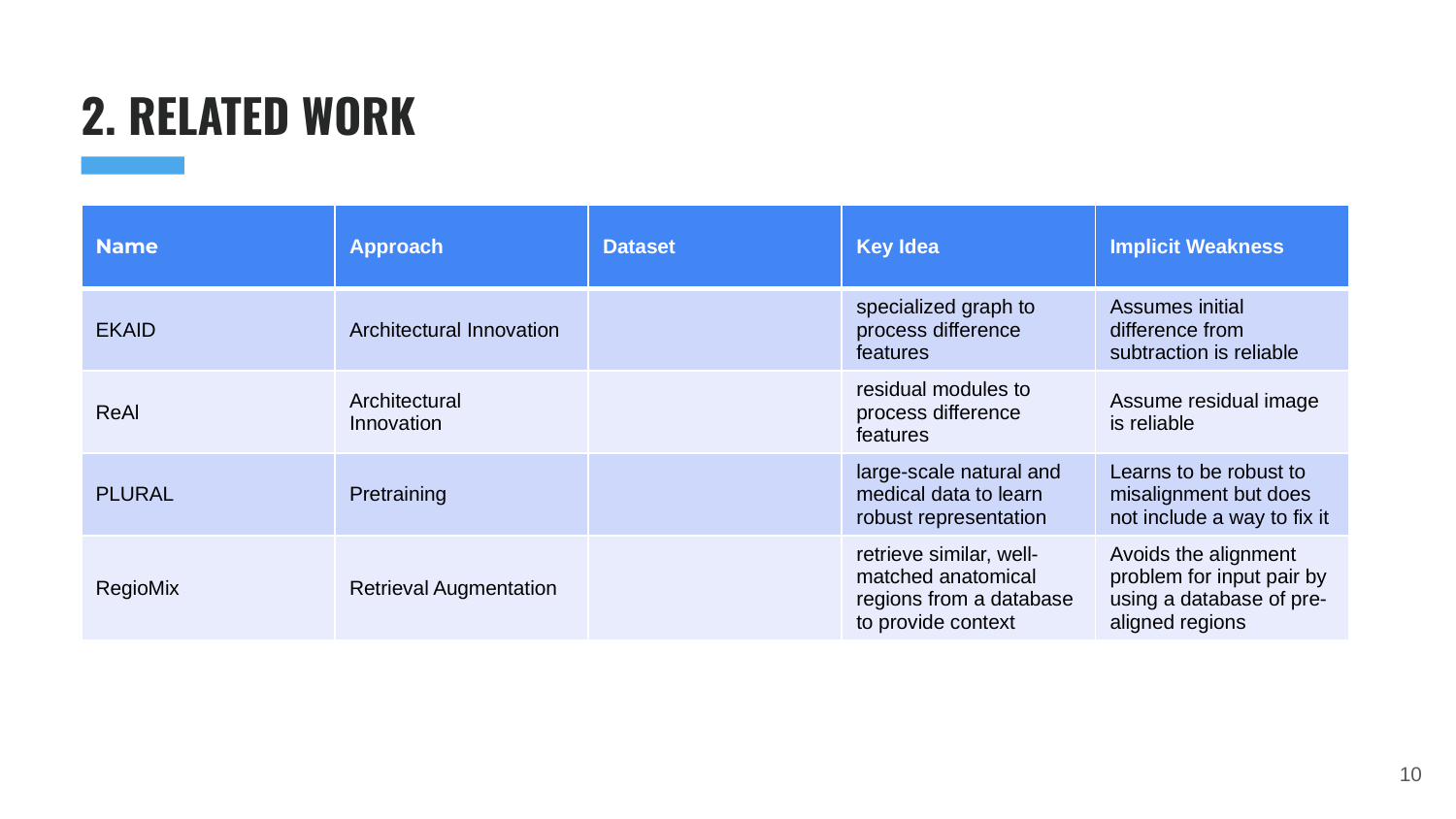

2. RELATED WORK

| Name | Approach | Dataset | Key Idea | Implicit Weakness |
| --- | --- | --- | --- | --- |
| EKAID | Architectural Innovation |  | specialized graph to process difference features | Assumes initial difference from subtraction is reliable |
| ReAl | Architectural Innovation |  | residual modules to process difference features | Assume residual image is reliable |
| PLURAL | Pretraining |  | large-scale natural and medical data to learn robust representation | Learns to be robust to misalignment but does not include a way to fix it |
| RegioMix | Retrieval Augmentation |  | retrieve similar, well-matched anatomical regions from a database to provide context | Avoids the alignment problem for input pair by using a database of pre-aligned regions |
10